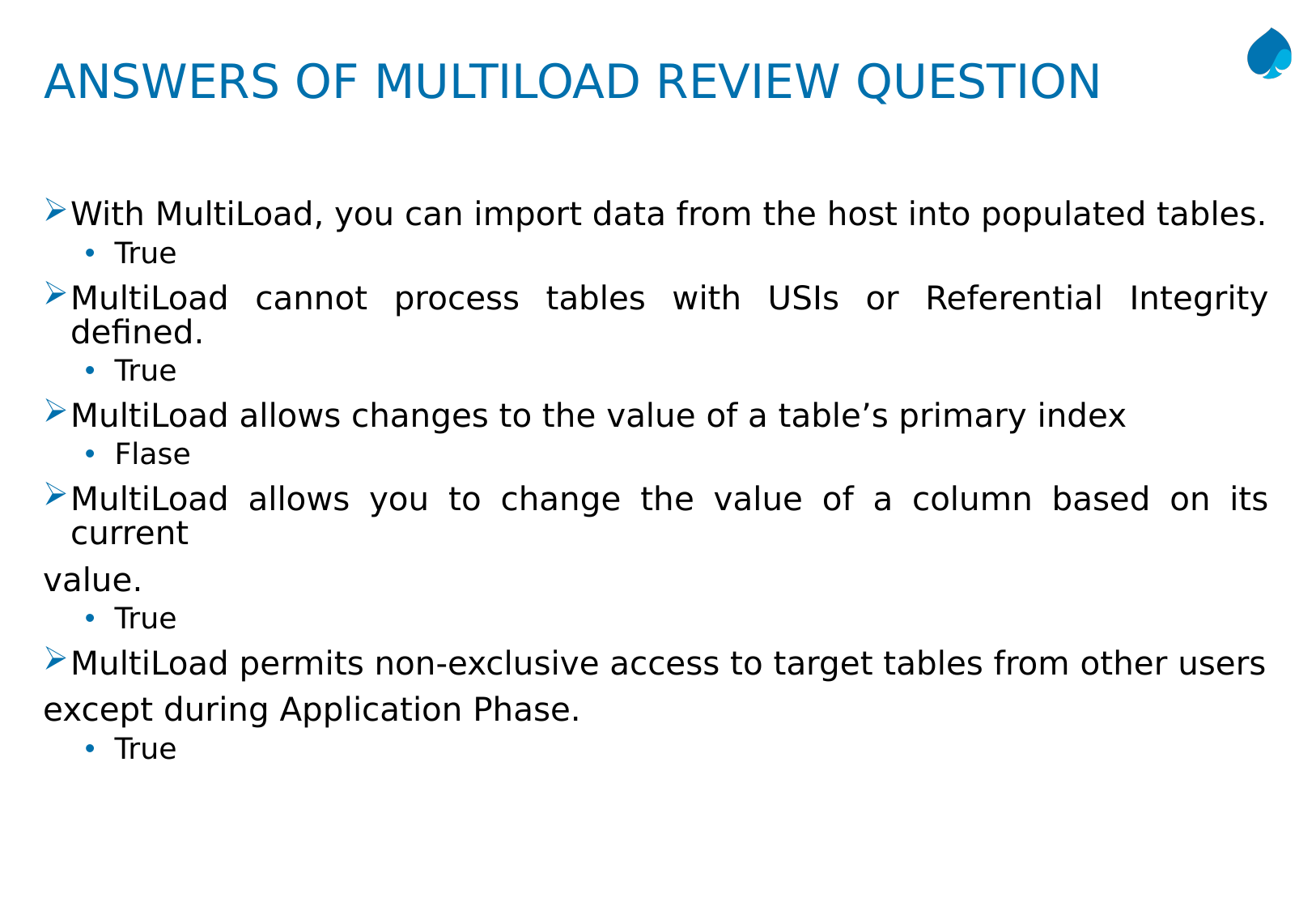

# ANSWERS OF MULTILOAD REVIEW QUESTION
With MultiLoad, you can import data from the host into populated tables.
True
MultiLoad cannot process tables with USIs or Referential Integrity defined.
True
MultiLoad allows changes to the value of a table’s primary index
Flase
MultiLoad allows you to change the value of a column based on its current
value.
True
MultiLoad permits non-exclusive access to target tables from other users
except during Application Phase.
True